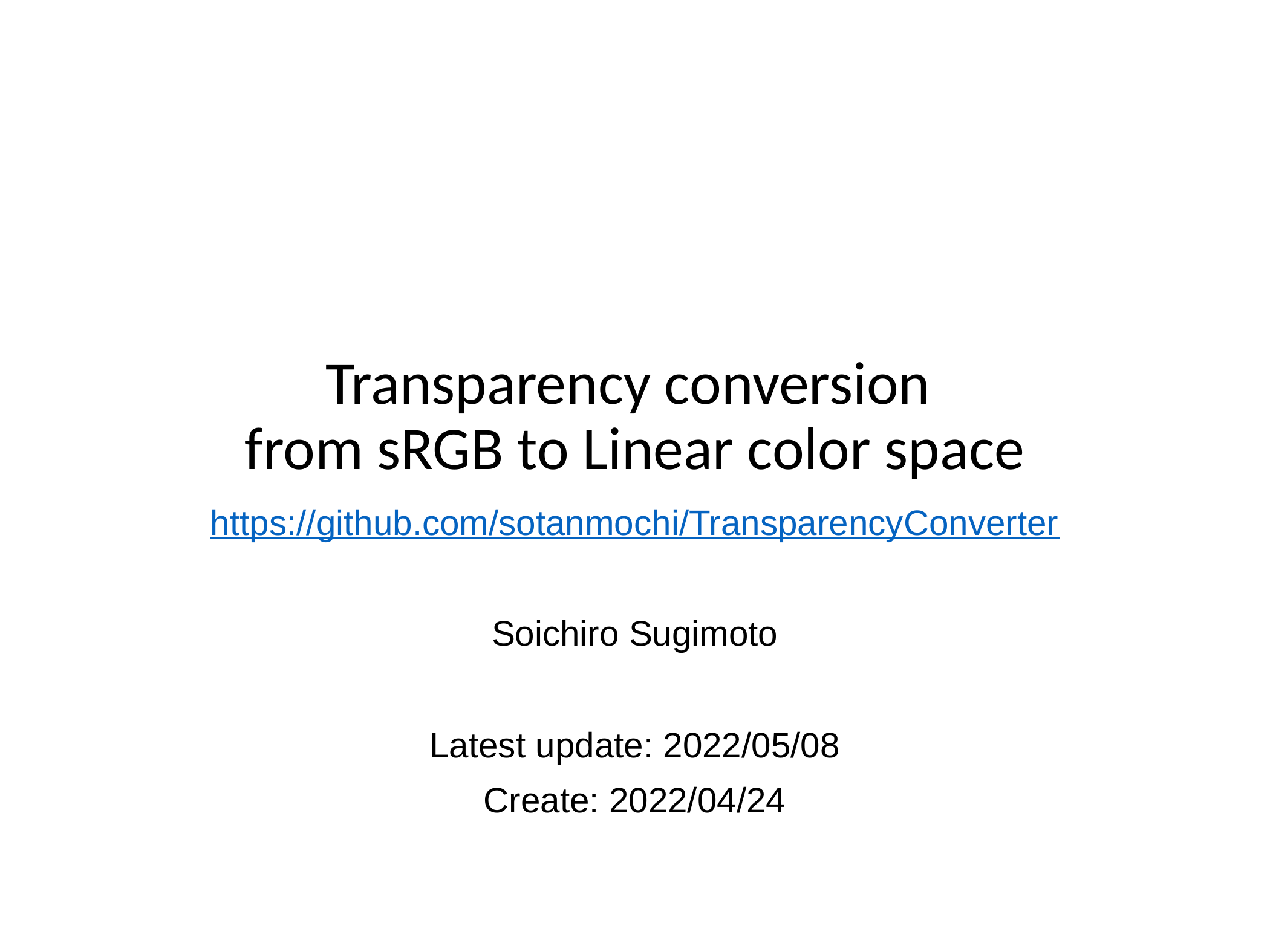

# Transparency conversion from sRGB to Linear color space
https://github.com/sotanmochi/TransparencyConverter

Soichiro Sugimoto

Latest update: 2022/05/08
Create: 2022/04/24